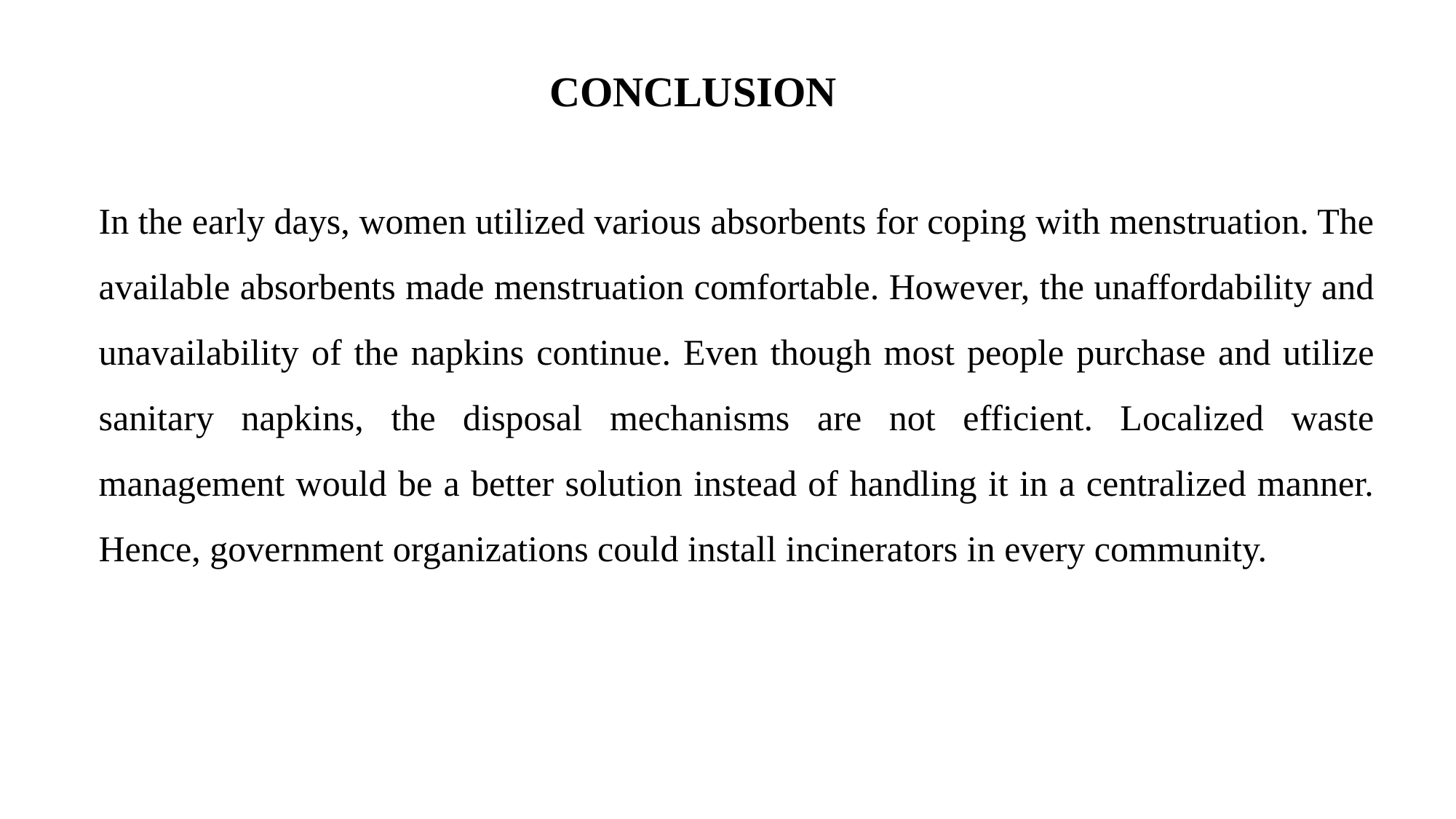

CONCLUSION
In the early days, women utilized various absorbents for coping with menstruation. The available absorbents made menstruation comfortable. However, the unaffordability and unavailability of the napkins continue. Even though most people purchase and utilize sanitary napkins, the disposal mechanisms are not efficient. Localized waste management would be a better solution instead of handling it in a centralized manner. Hence, government organizations could install incinerators in every community.